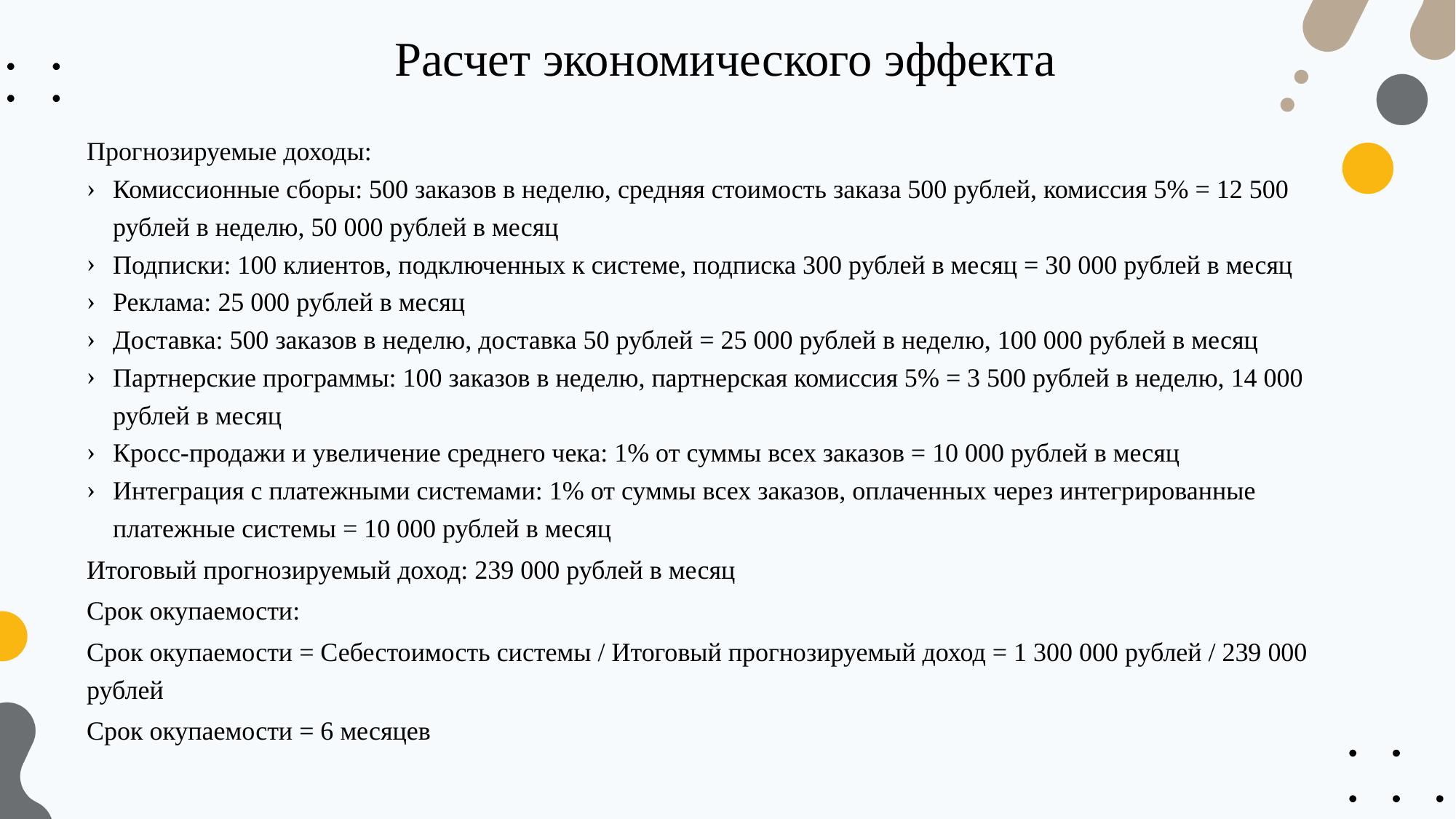

# Расчет экономического эффекта
Прогнозируемые доходы:
Комиссионные сборы: 500 заказов в неделю, средняя стоимость заказа 500 рублей, комиссия 5% = 12 500 рублей в неделю, 50 000 рублей в месяц
Подписки: 100 клиентов, подключенных к системе, подписка 300 рублей в месяц = 30 000 рублей в месяц
Реклама: 25 000 рублей в месяц
Доставка: 500 заказов в неделю, доставка 50 рублей = 25 000 рублей в неделю, 100 000 рублей в месяц
Партнерские программы: 100 заказов в неделю, партнерская комиссия 5% = 3 500 рублей в неделю, 14 000 рублей в месяц
Кросс-продажи и увеличение среднего чека: 1% от суммы всех заказов = 10 000 рублей в месяц
Интеграция с платежными системами: 1% от суммы всех заказов, оплаченных через интегрированные платежные системы = 10 000 рублей в месяц
Итоговый прогнозируемый доход: 239 000 рублей в месяц
Срок окупаемости:
Срок окупаемости = Себестоимость системы / Итоговый прогнозируемый доход = 1 300 000 рублей / 239 000 рублей
Срок окупаемости = 6 месяцев